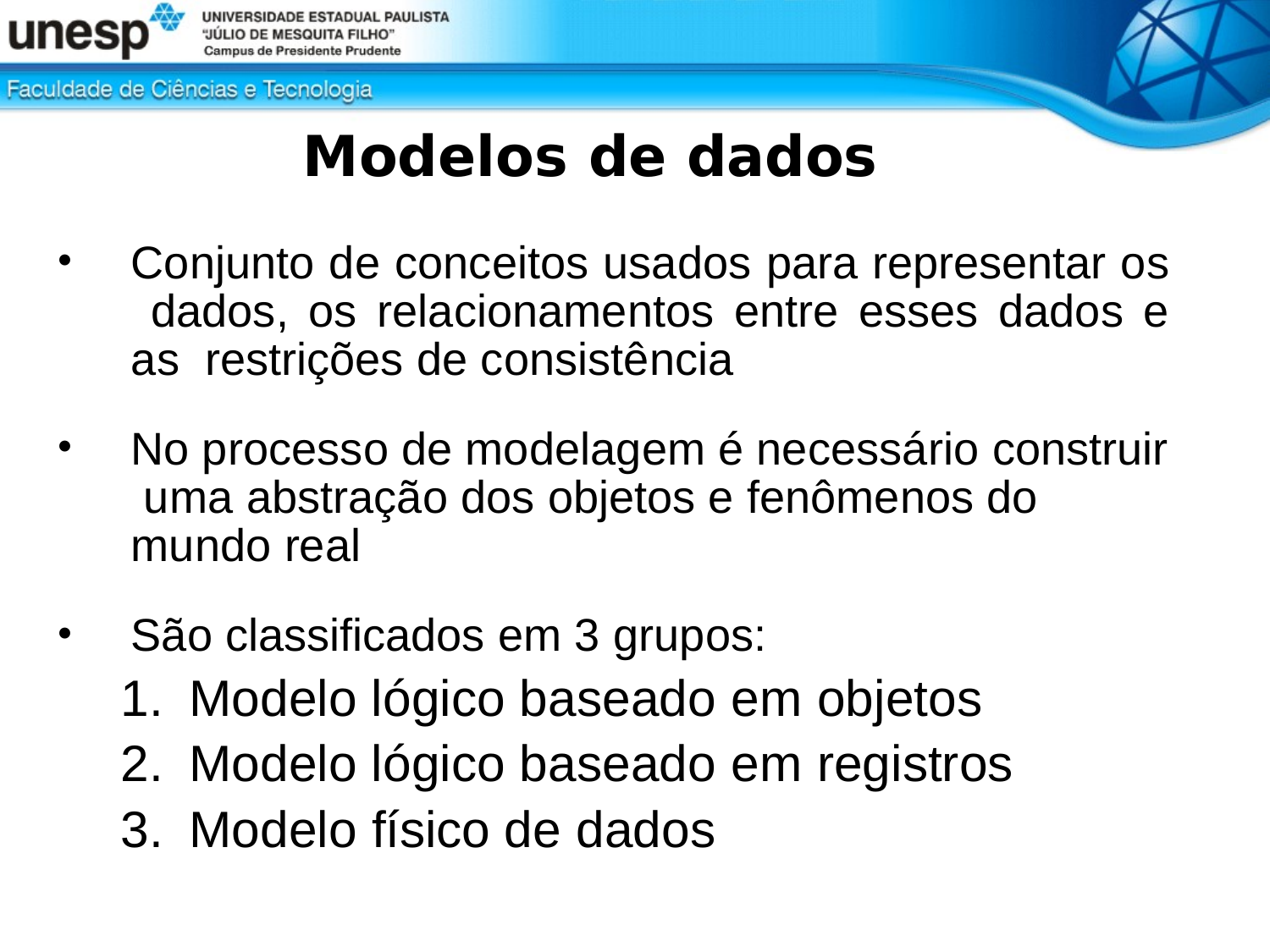

# Modelos de dados
•
Conjunto de conceitos usados para representar os  dados, os relacionamentos entre esses dados e as  restrições de consistência
No processo de modelagem é necessário construir  uma abstração dos objetos e fenômenos do  mundo real
São classificados em 3 grupos:
Modelo lógico baseado em objetos
Modelo lógico baseado em registros
Modelo físico de dados
•
•